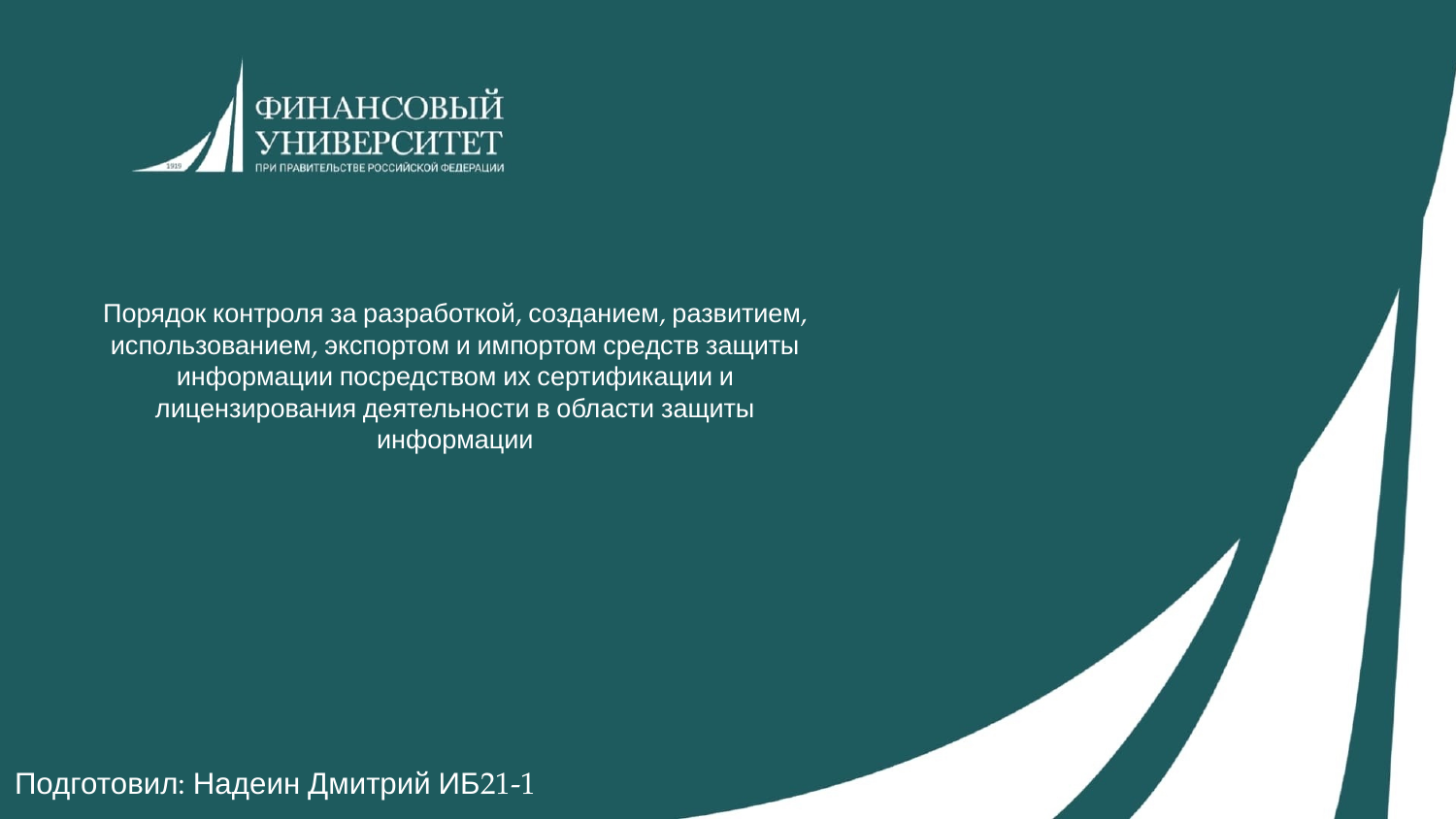

# Порядок контроля за разработкой, созданием, развитием, использованием, экспортом и импортом средств защиты информации посредством их сертификации и лицензирования деятельности в области защиты информации
Подготовил: Надеин Дмитрий ИБ21-1